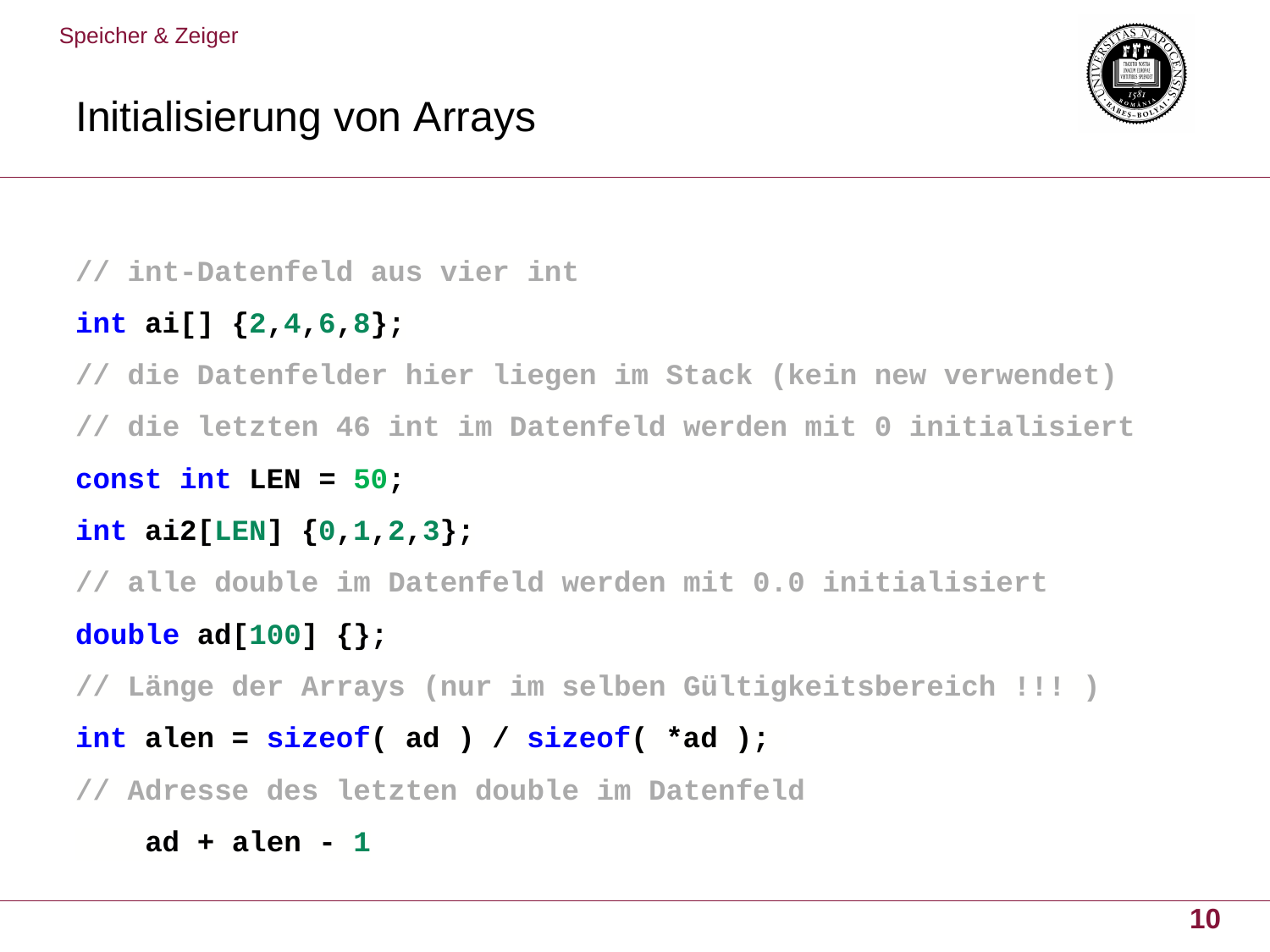

Speicher & Zeiger
# Initialisierung von Arrays
// int-Datenfeld aus vier int
int ai[] {2,4,6,8};
// die Datenfelder hier liegen im Stack (kein new verwendet)
// die letzten 46 int im Datenfeld werden mit 0 initialisiert
const int LEN = 50;
int ai2[LEN] {0,1,2,3};
// alle double im Datenfeld werden mit 0.0 initialisiert
double ad[100] {};
// Länge der Arrays (nur im selben Gültigkeitsbereich !!! )
int alen = sizeof( ad ) / sizeof( *ad );
// Adresse des letzten double im Datenfeld
    ad + alen - 1
10